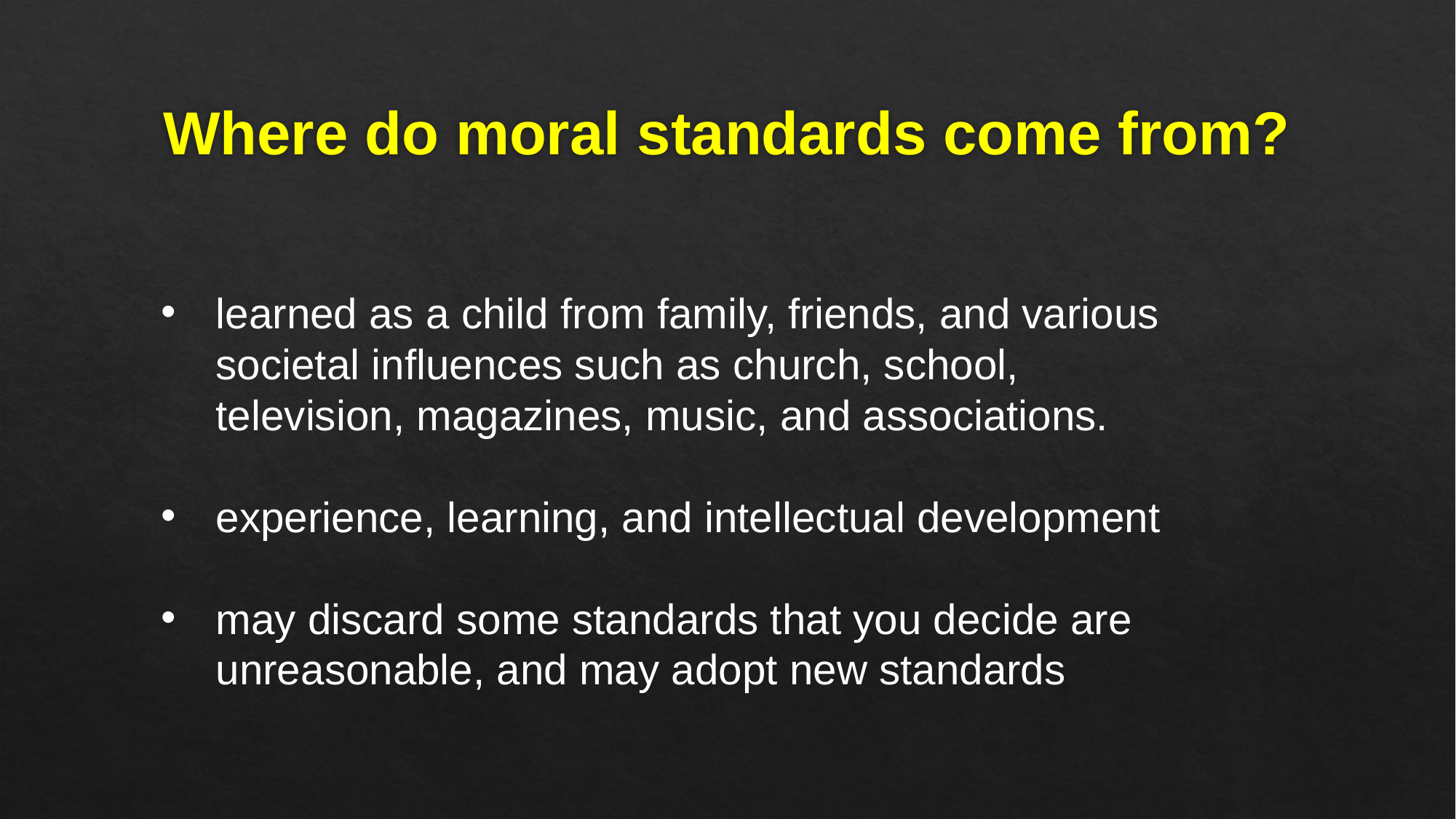

# Where do moral standards come from?
learned as a child from family, friends, and various societal influences such as church, school, television, magazines, music, and associations.

experience, learning, and intellectual development

may discard some standards that you decide are unreasonable, and may adopt new standards